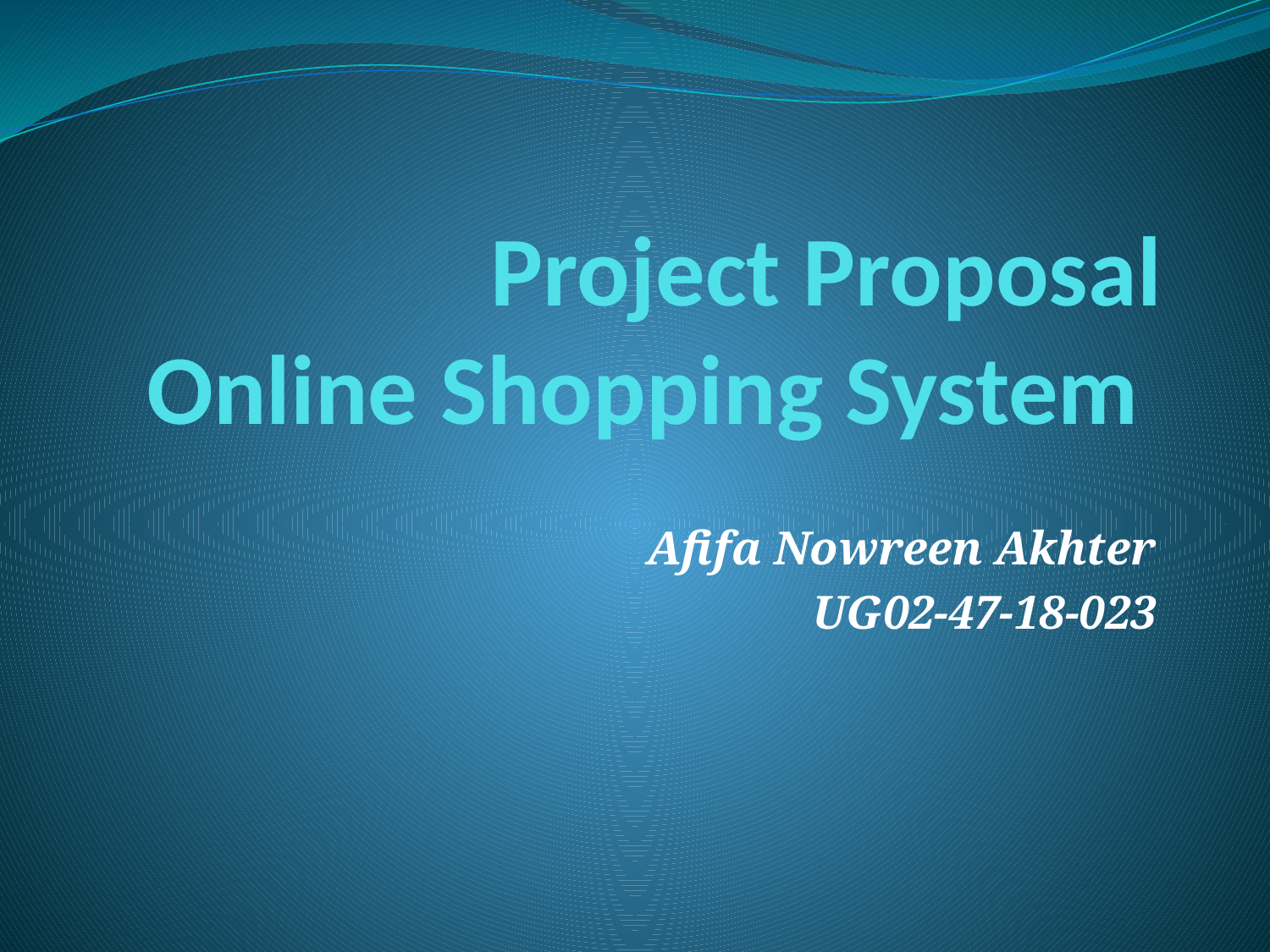

# Project Proposal Online Shopping System

Afifa Nowreen Akhter
UG02-47-18-023